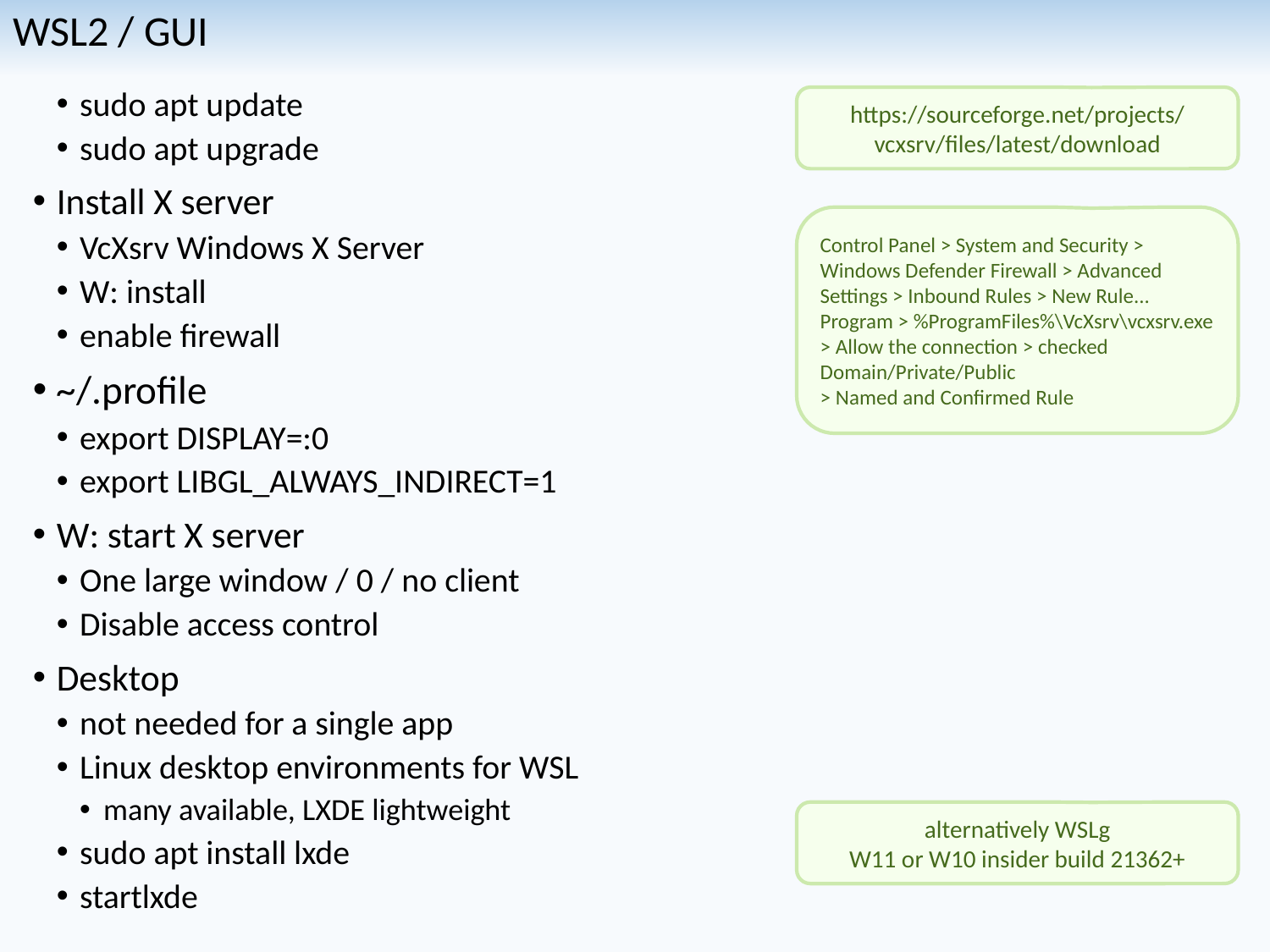

# WSL2 / GUI
sudo apt update
sudo apt upgrade
Install X server
VcXsrv Windows X Server
W: install
enable firewall
~/.profile
export DISPLAY=:0
export LIBGL_ALWAYS_INDIRECT=1
W: start X server
One large window / 0 / no client
Disable access control
Desktop
not needed for a single app
Linux desktop environments for WSL
many available, LXDE lightweight
sudo apt install lxde
startlxde
https://sourceforge.net/projects/
vcxsrv/files/latest/download
Control Panel > System and Security > Windows Defender Firewall > Advanced Settings > Inbound Rules > New Rule...
Program > %ProgramFiles%\VcXsrv\vcxsrv.exe > Allow the connection > checked Domain/Private/Public
> Named and Confirmed Rule
alternatively WSLg
W11 or W10 insider build 21362+